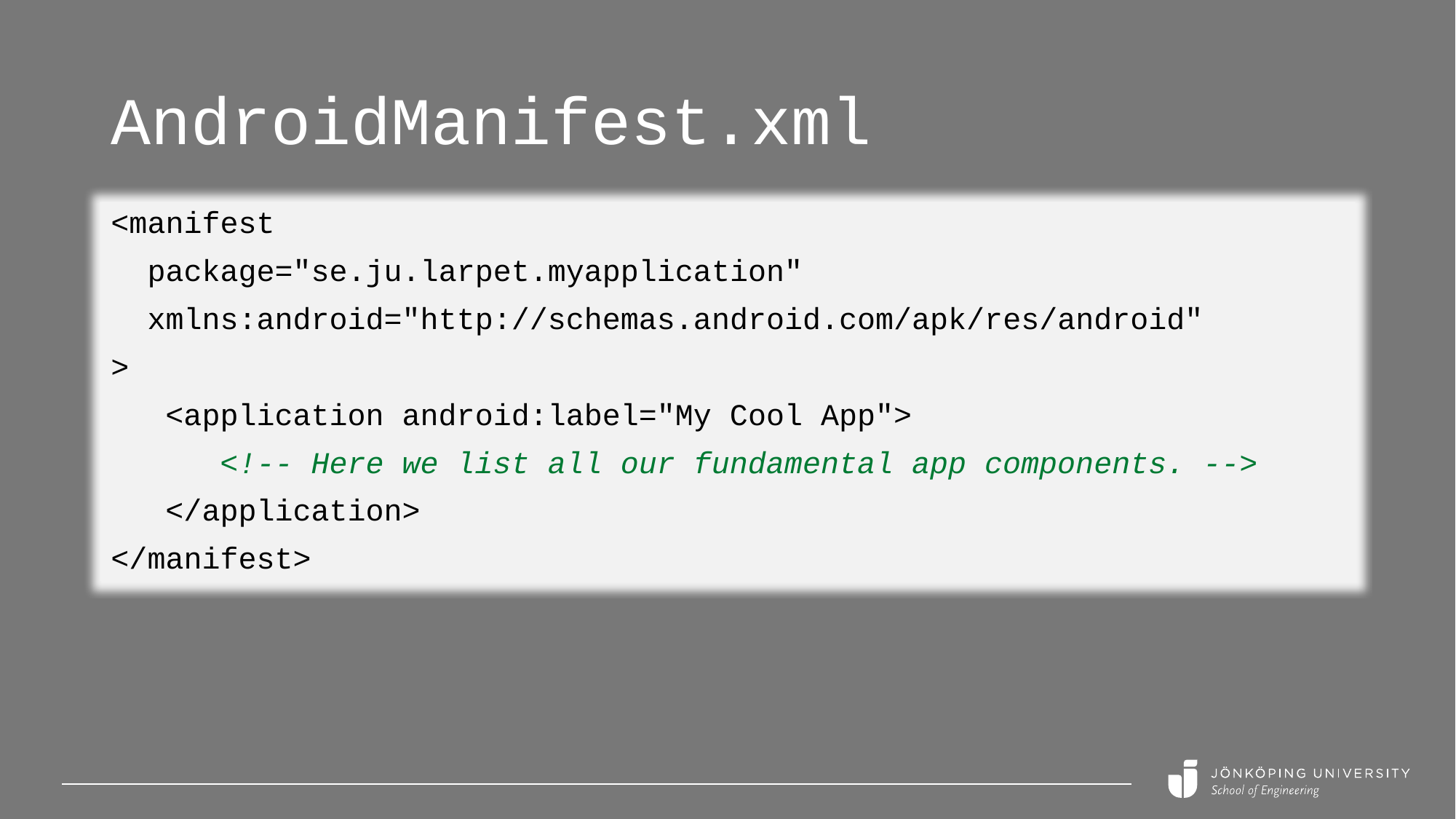

# AndroidManifest.xml
<manifest
  package="se.ju.larpet.myapplication"
  xmlns:android="http://schemas.android.com/apk/res/android"
>
   <application android:label="My Cool App">
      <!-- Here we list all our fundamental app components. -->
   </application>
</manifest>